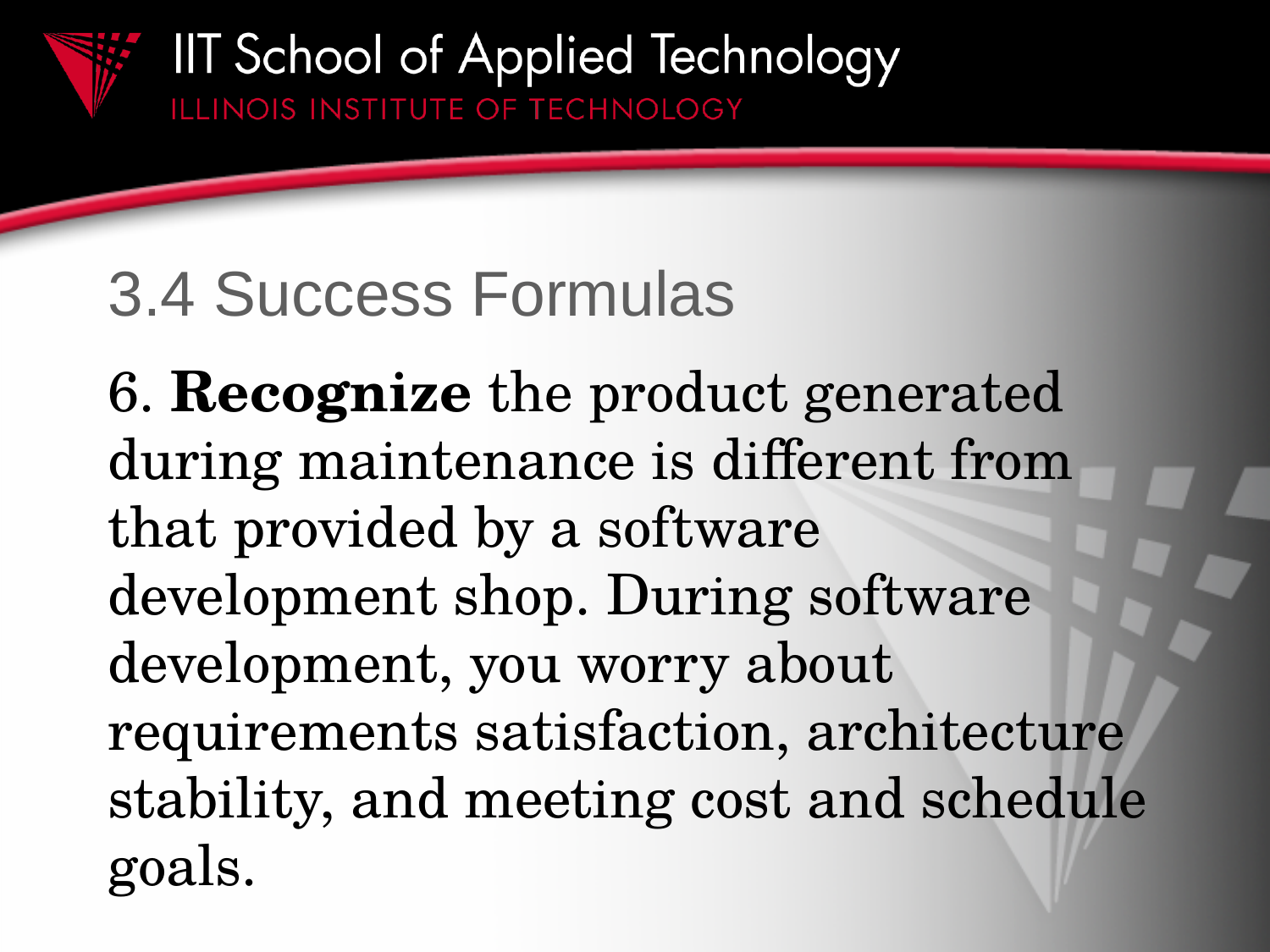

# 3.4 Success Formulas
6. Recognize the product generated during maintenance is different from that provided by a software development shop. During software development, you worry about requirements satisfaction, architecture stability, and meeting cost and schedule goals.